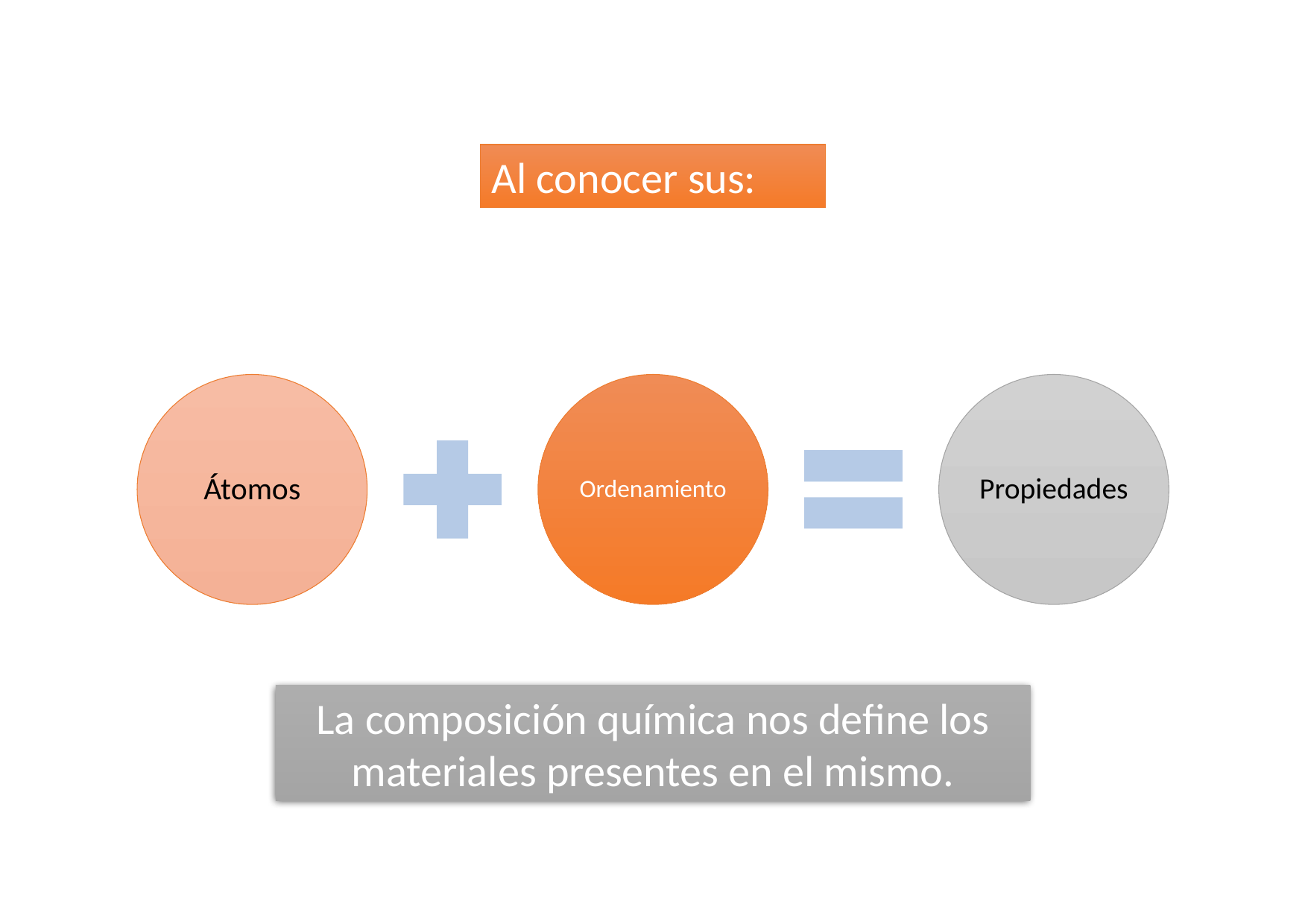

Al conocer sus:
Átomos

Ordenamiento

Propiedades
#

La composición química nos define los materiales presentes en el mismo.